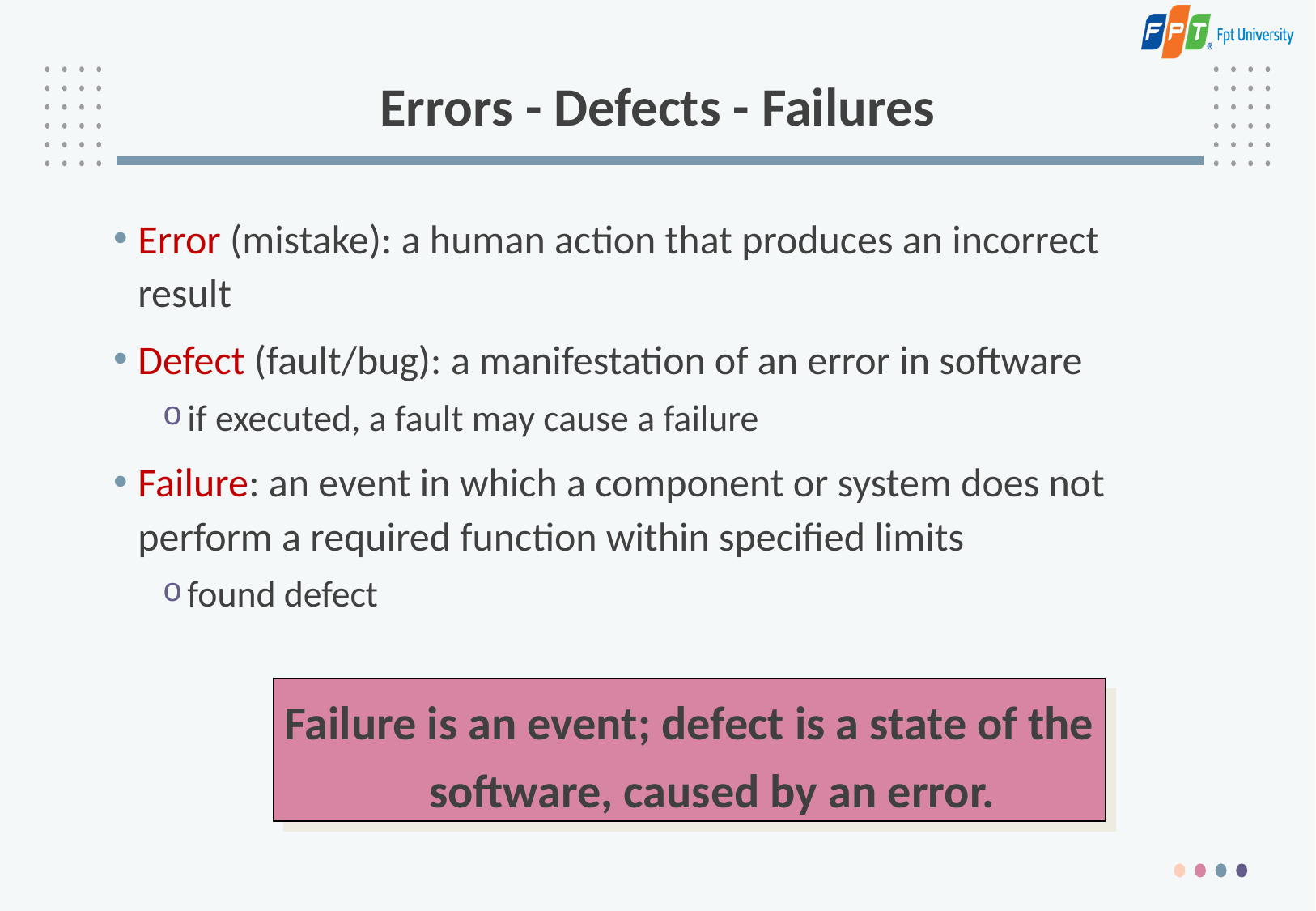

# Errors - Defects - Failures
Error (mistake): a human action that produces an incorrect result
Defect (fault/bug): a manifestation of an error in software
if executed, a fault may cause a failure
Failure: an event in which a component or system does not perform a required function within specified limits
found defect

Failure is an event; defect is a state of the software, caused by an error.